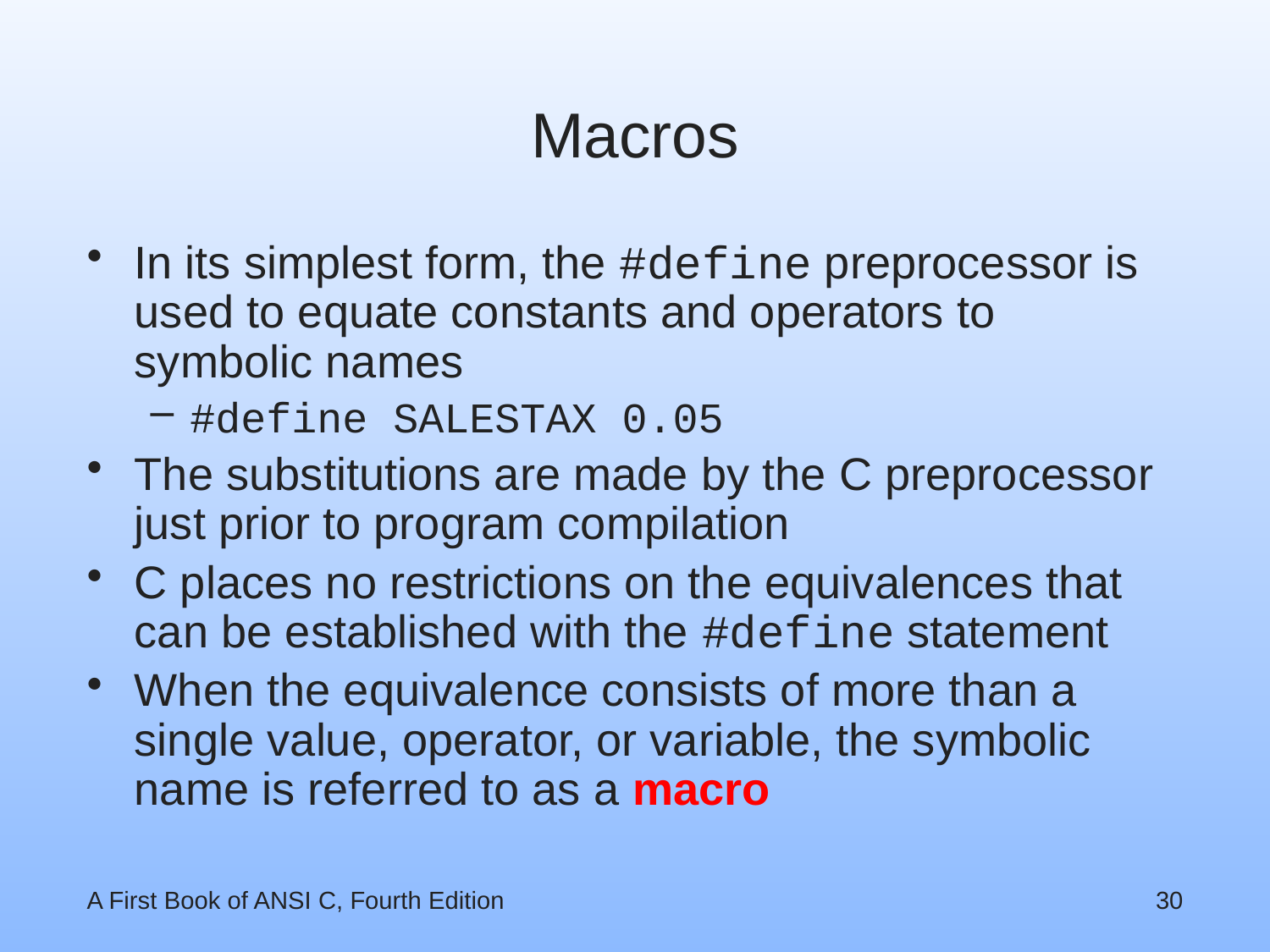

# Macros
In its simplest form, the #define preprocessor is used to equate constants and operators to symbolic names
#define SALESTAX 0.05
The substitutions are made by the C preprocessor just prior to program compilation
C places no restrictions on the equivalences that can be established with the #define statement
When the equivalence consists of more than a single value, operator, or variable, the symbolic name is referred to as a macro
A First Book of ANSI C, Fourth Edition
30